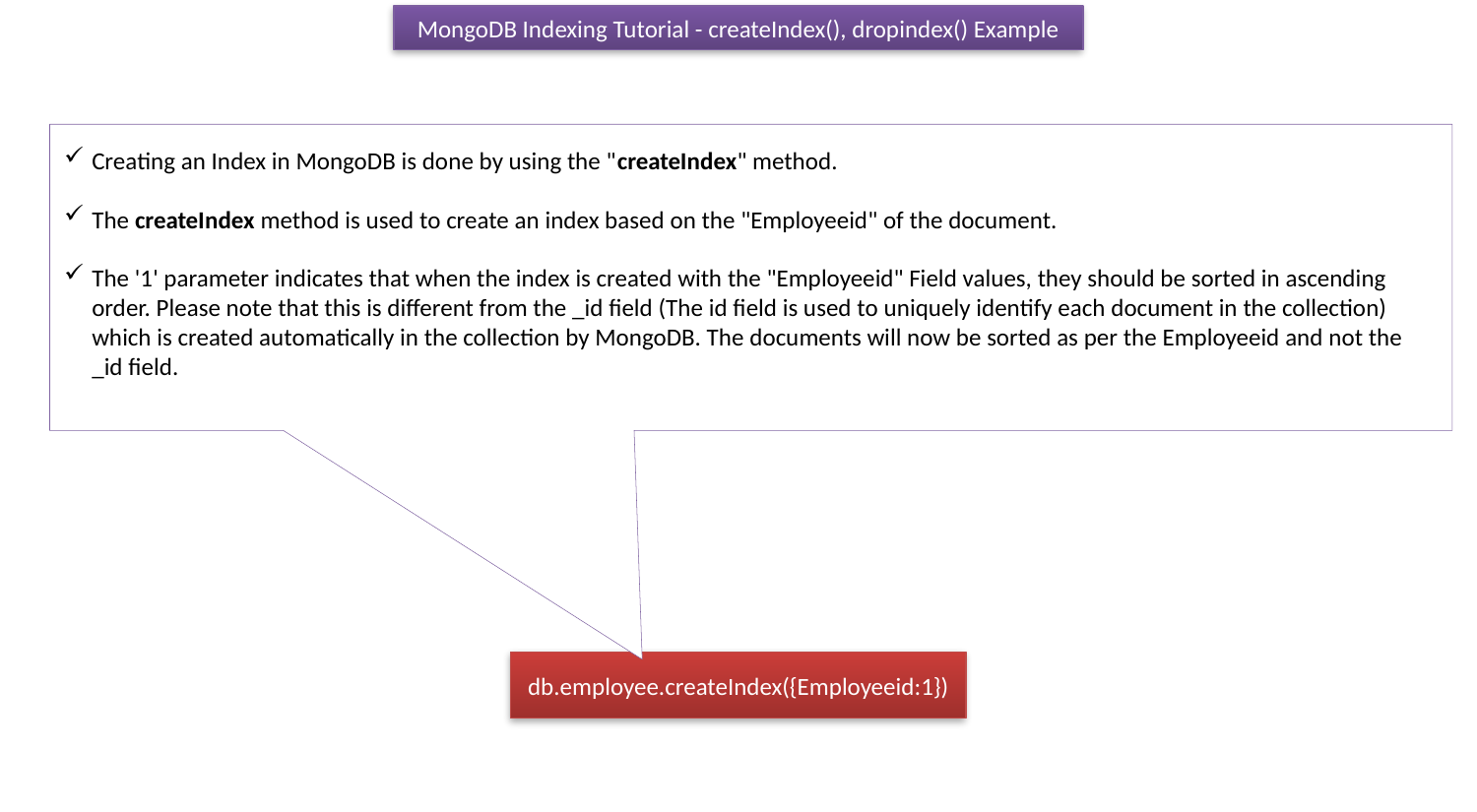

MongoDB Indexing Tutorial - createIndex(), dropindex() Example

Creating an Index in MongoDB is done by using the "createIndex" method.

The createIndex method is used to create an index based on the "Employeeid" of the document.

The '1' parameter indicates that when the index is created with the "Employeeid" Field values, they should be sorted in ascending order. Please note that this is different from the _id field (The id field is used to uniquely identify each document in the collection) which is created automatically in the collection by MongoDB. The documents will now be sorted as per the Employeeid and not the _id field.

db.employee.createIndex({Employeeid:1})